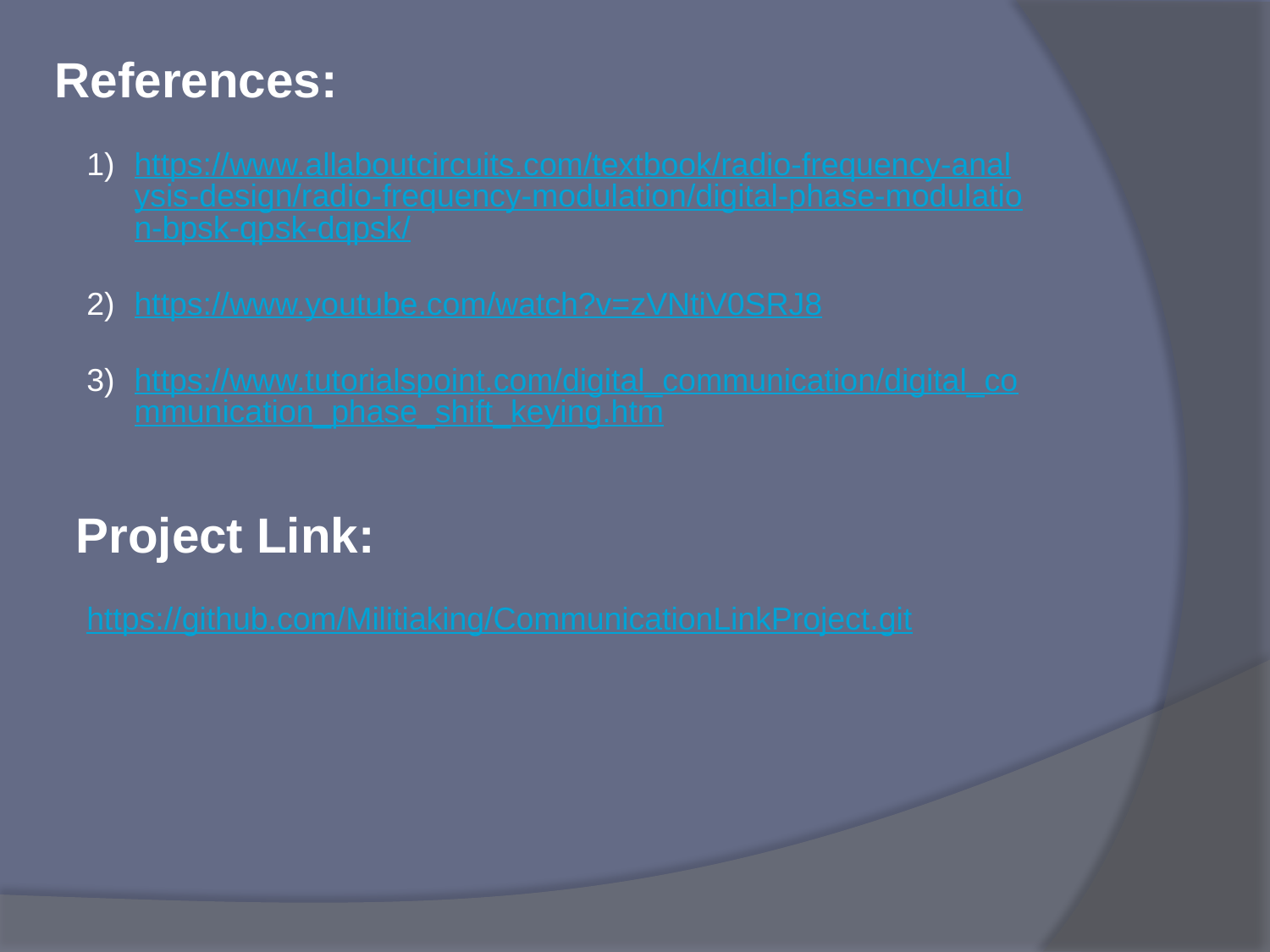

References:
https://www.allaboutcircuits.com/textbook/radio-frequency-analysis-design/radio-frequency-modulation/digital-phase-modulation-bpsk-qpsk-dqpsk/

https://www.youtube.com/watch?v=zVNtiV0SRJ8

https://www.tutorialspoint.com/digital_communication/digital_communication_phase_shift_keying.htm
Project Link:
https://github.com/Militiaking/CommunicationLinkProject.git